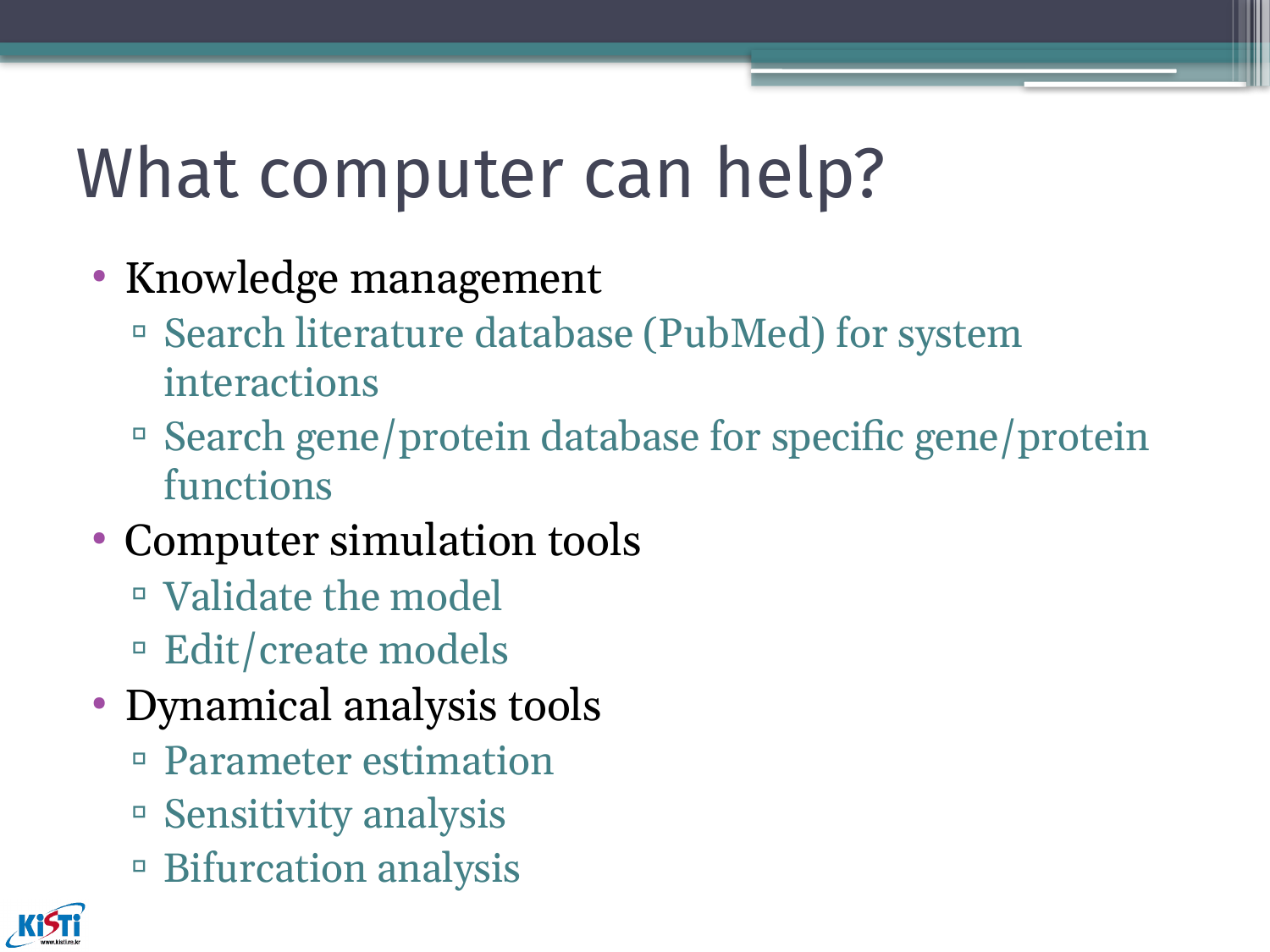

# What computer can help?
Knowledge management
Search literature database (PubMed) for system interactions
Search gene/protein database for specific gene/protein functions
Computer simulation tools
Validate the model
Edit/create models
Dynamical analysis tools
Parameter estimation
Sensitivity analysis
Bifurcation analysis